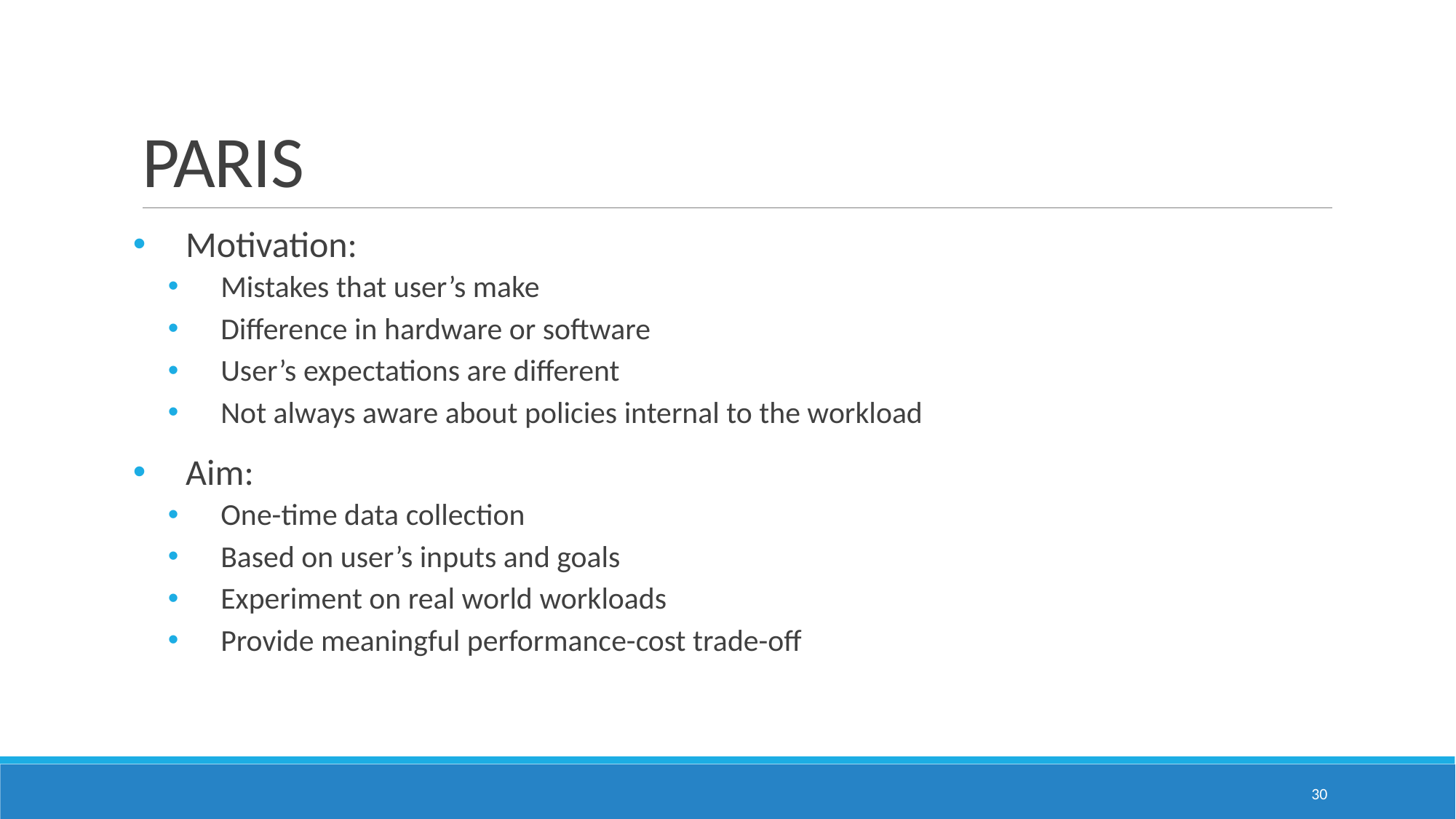

# PARIS
Motivation:
Mistakes that user’s make
Difference in hardware or software
User’s expectations are different
Not always aware about policies internal to the workload
Aim:
One-time data collection
Based on user’s inputs and goals
Experiment on real world workloads
Provide meaningful performance-cost trade-off

30